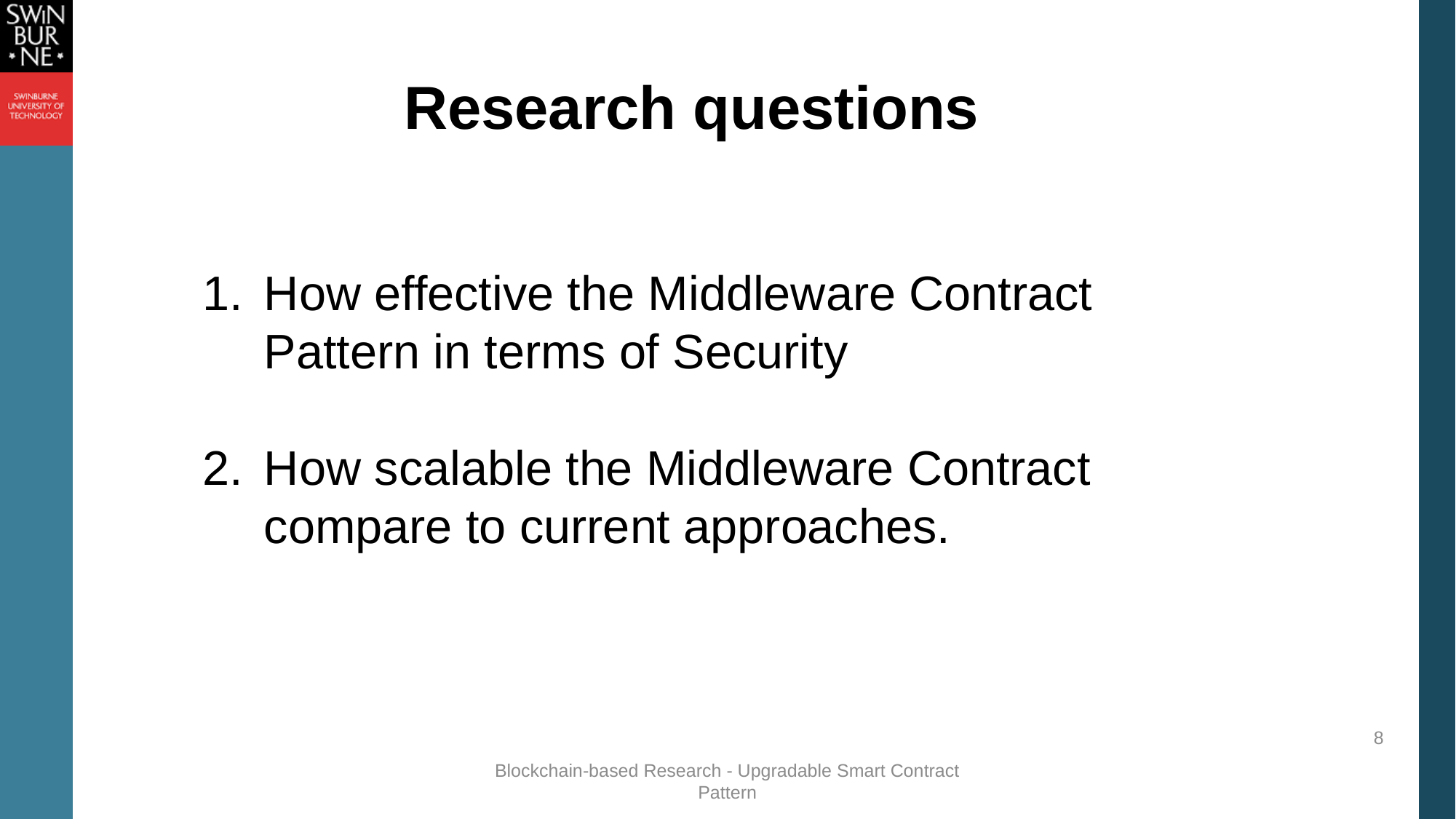

Research questions
How effective the Middleware Contract Pattern in terms of Security

How scalable the Middleware Contract compare to current approaches.
8
Blockchain-based Research - Upgradable Smart Contract Pattern